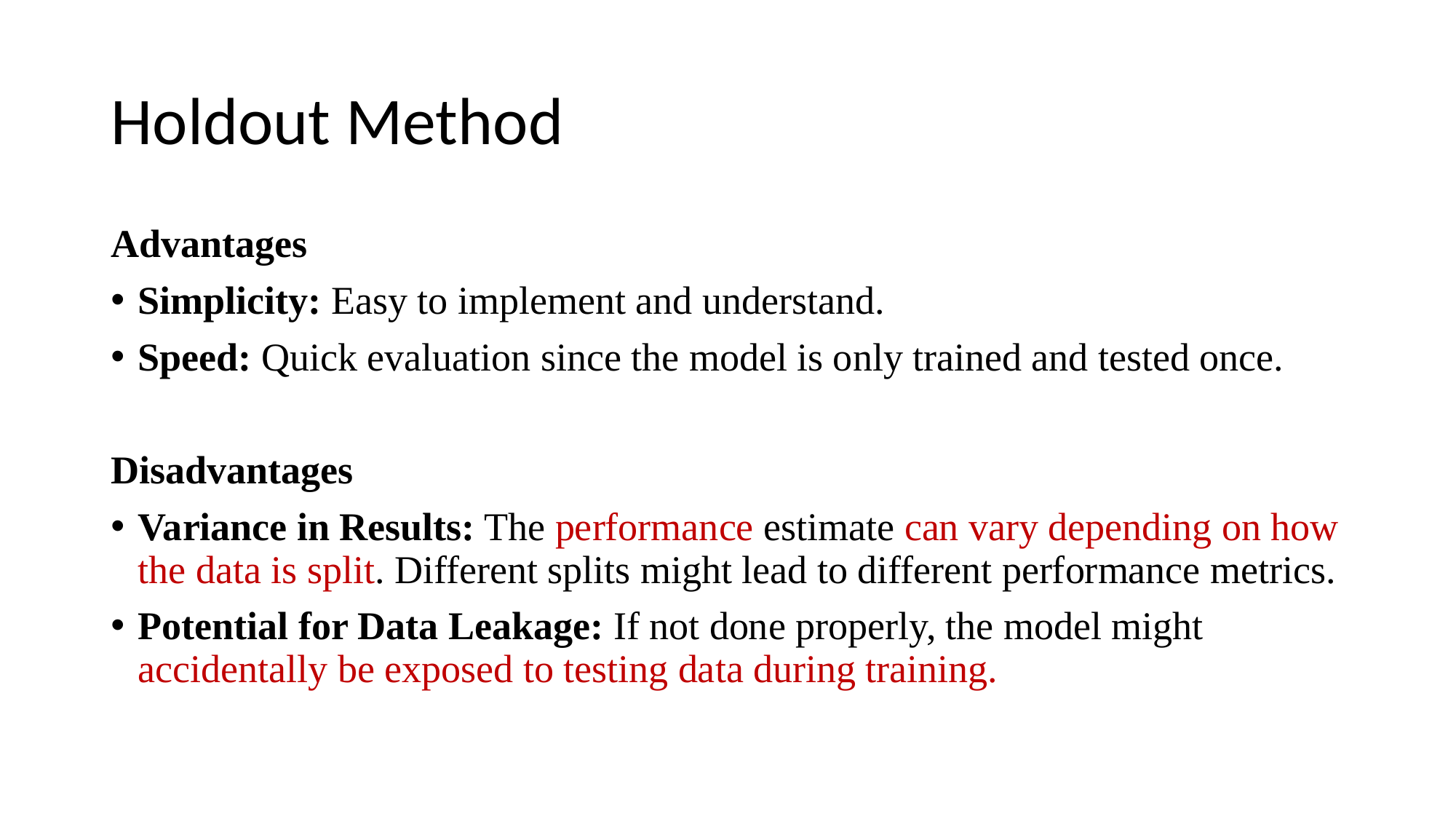

# Holdout Method
Advantages
Simplicity: Easy to implement and understand.
Speed: Quick evaluation since the model is only trained and tested once.

Disadvantages
Variance in Results: The performance estimate can vary depending on how the data is split. Different splits might lead to different performance metrics.
Potential for Data Leakage: If not done properly, the model might accidentally be exposed to testing data during training.